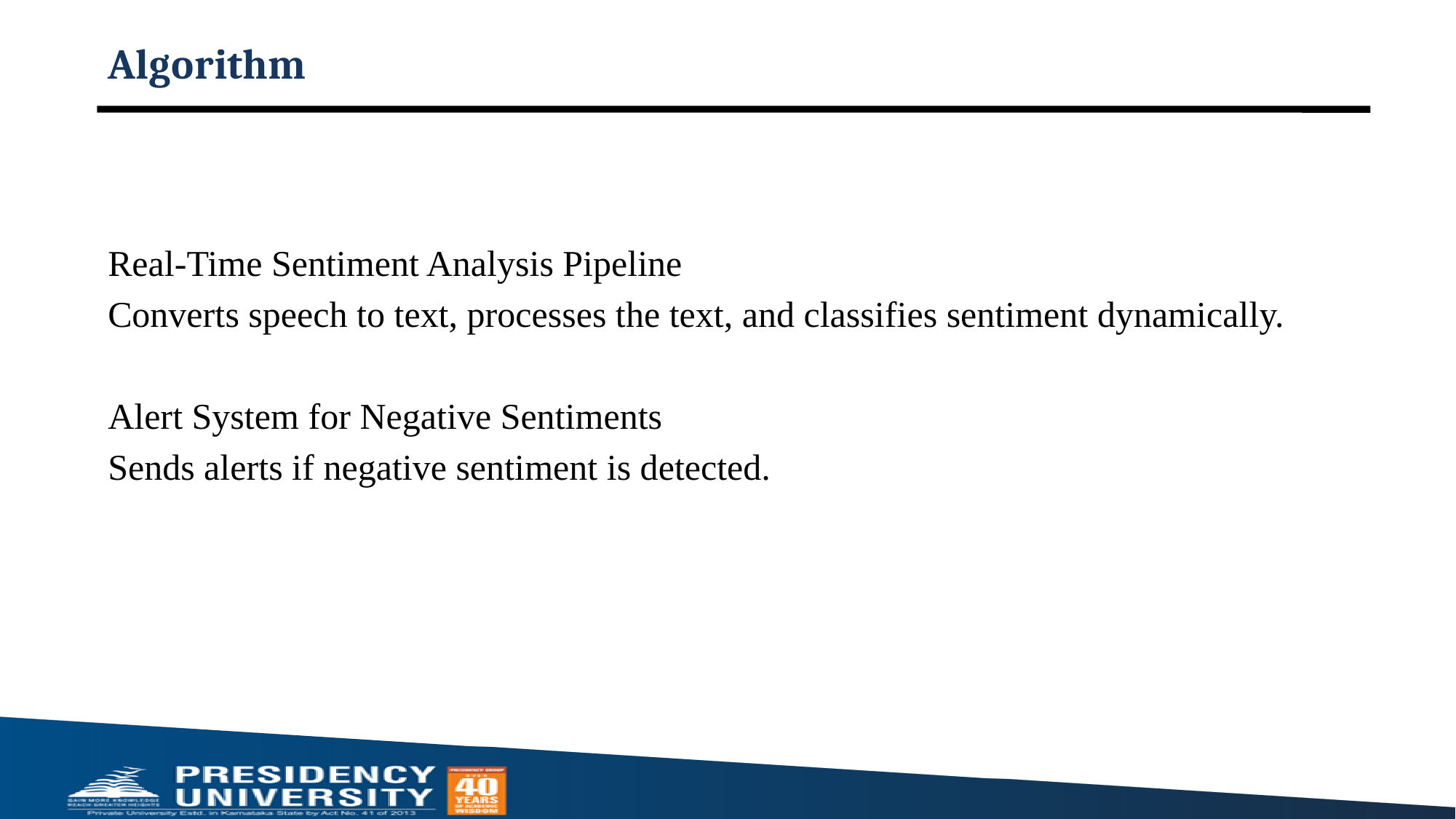

# Algorithm
Real-Time Sentiment Analysis Pipeline
Converts speech to text, processes the text, and classifies sentiment dynamically.

Alert System for Negative Sentiments
Sends alerts if negative sentiment is detected.